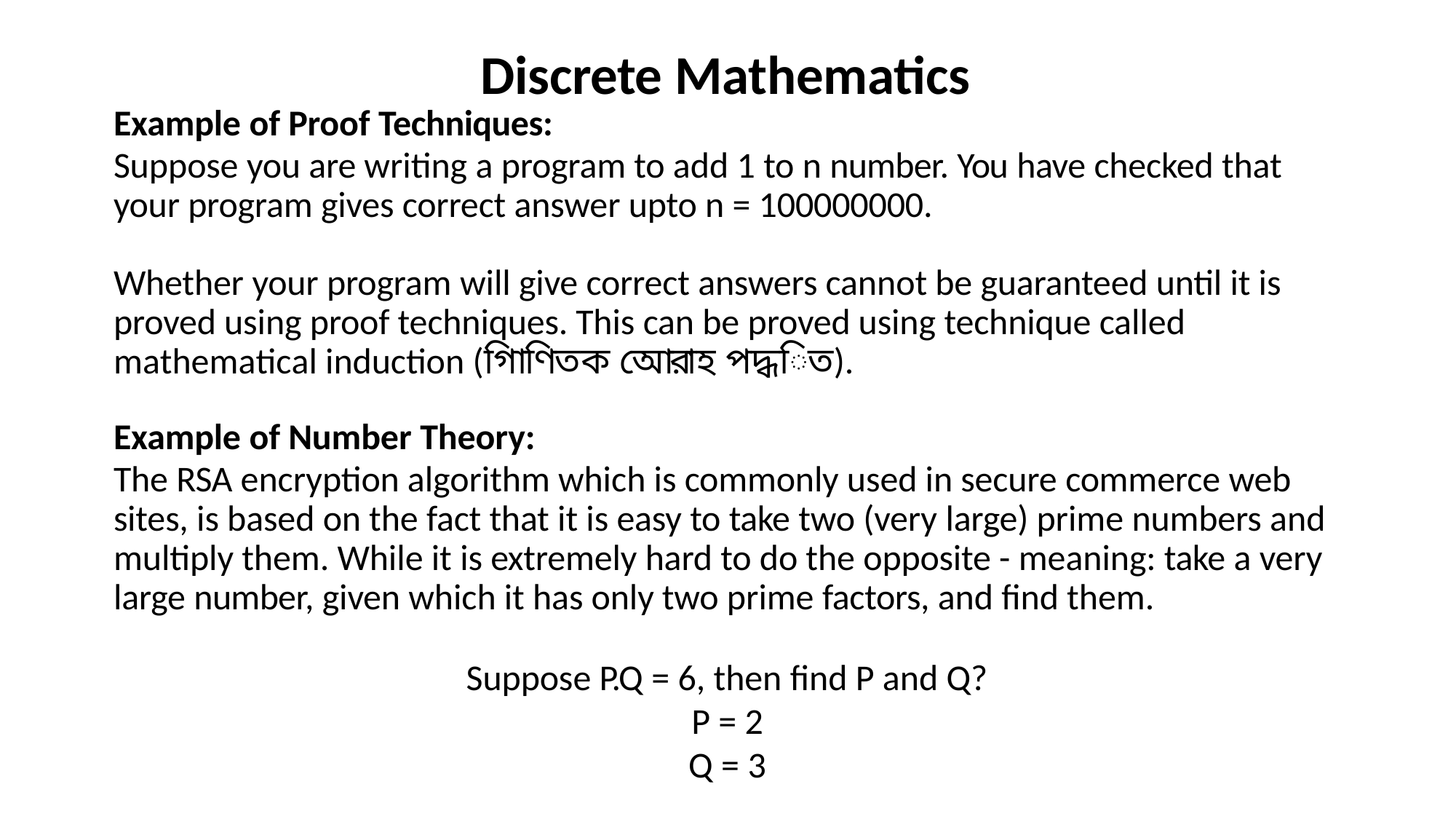

# Discrete Mathematics
Example of Proof Techniques:
Suppose you are writing a program to add 1 to n number. You have checked that  your program gives correct answer upto n = 100000000.

Whether your program will give correct answers cannot be guaranteed until it is  proved using proof techniques. This can be proved using technique called  mathematical induction (গািণিতক আেরাহ পদ্ধিত).
Example of Number Theory:
The RSA encryption algorithm which is commonly used in secure commerce web  sites, is based on the fact that it is easy to take two (very large) prime numbers and  multiply them. While it is extremely hard to do the opposite - meaning: take a very  large number, given which it has only two prime factors, and find them.

Suppose P.Q = 6, then find P and Q?
P = 2
Q = 3